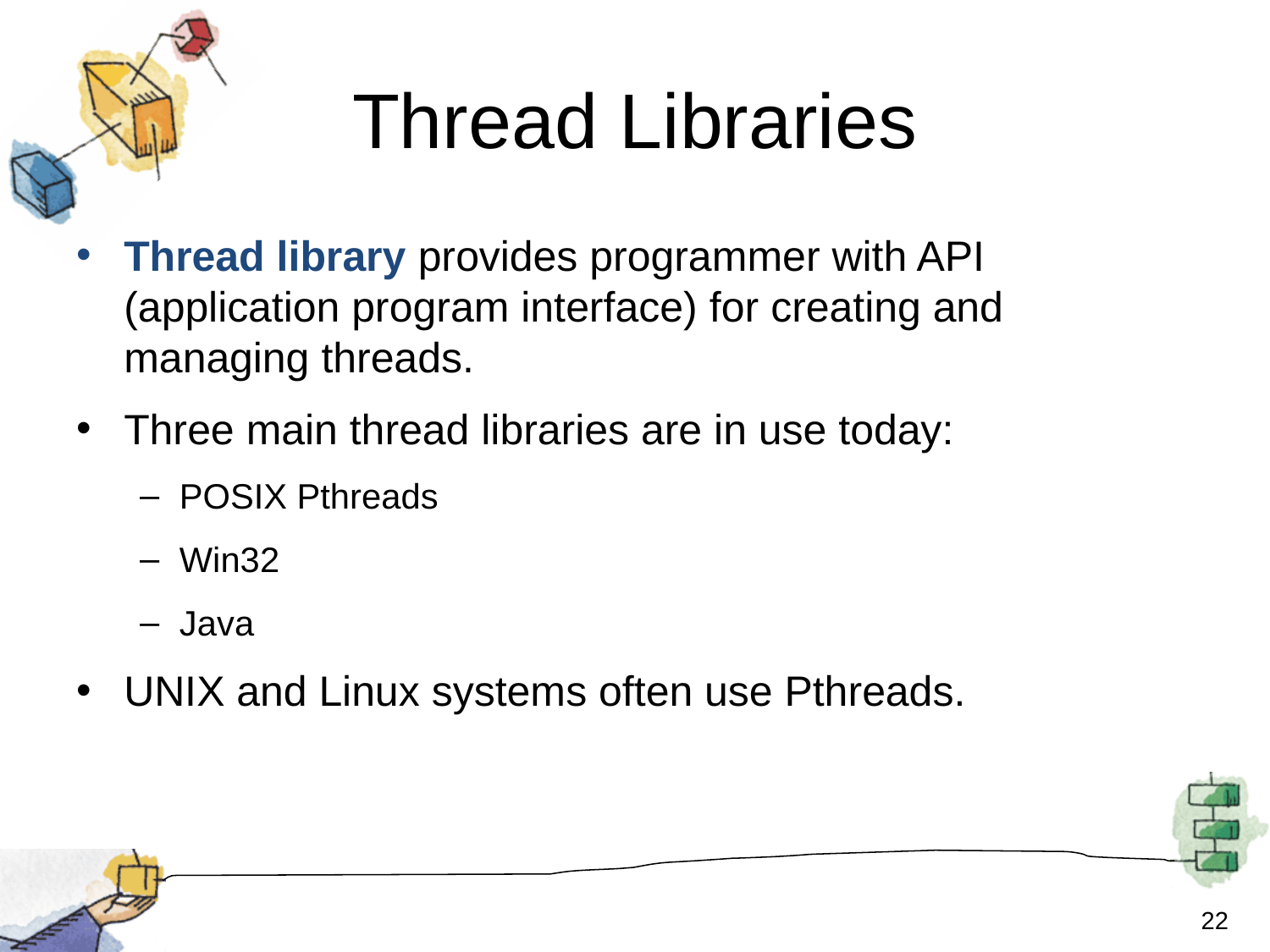

# Thread Libraries
Thread library provides programmer with API (application program interface) for creating and managing threads.
Three main thread libraries are in use today:
POSIX Pthreads
Win32
Java
UNIX and Linux systems often use Pthreads.